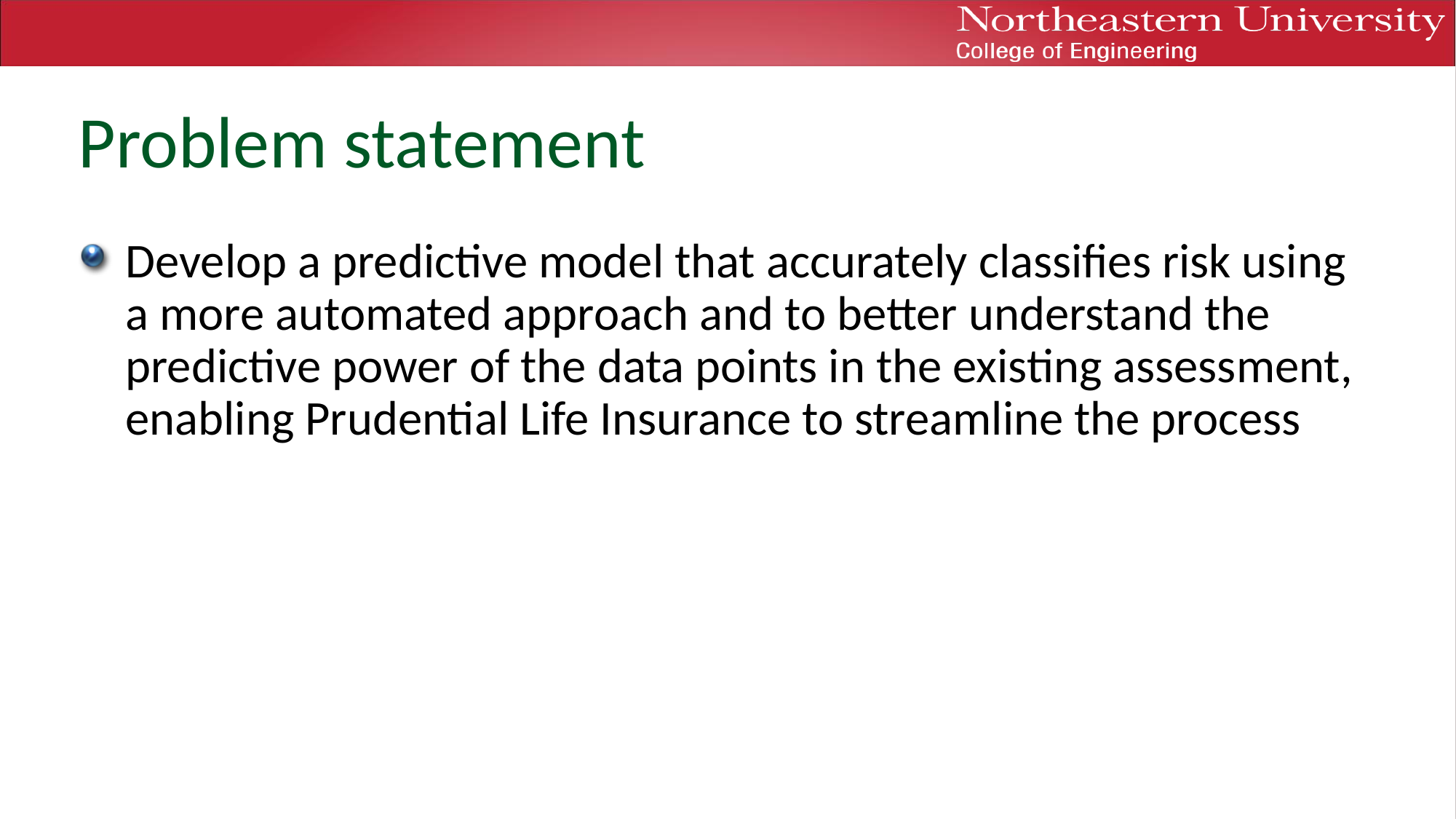

# Problem statement
Develop a predictive model that accurately classifies risk using a more automated approach and to better understand the predictive power of the data points in the existing assessment, enabling Prudential Life Insurance to streamline the process